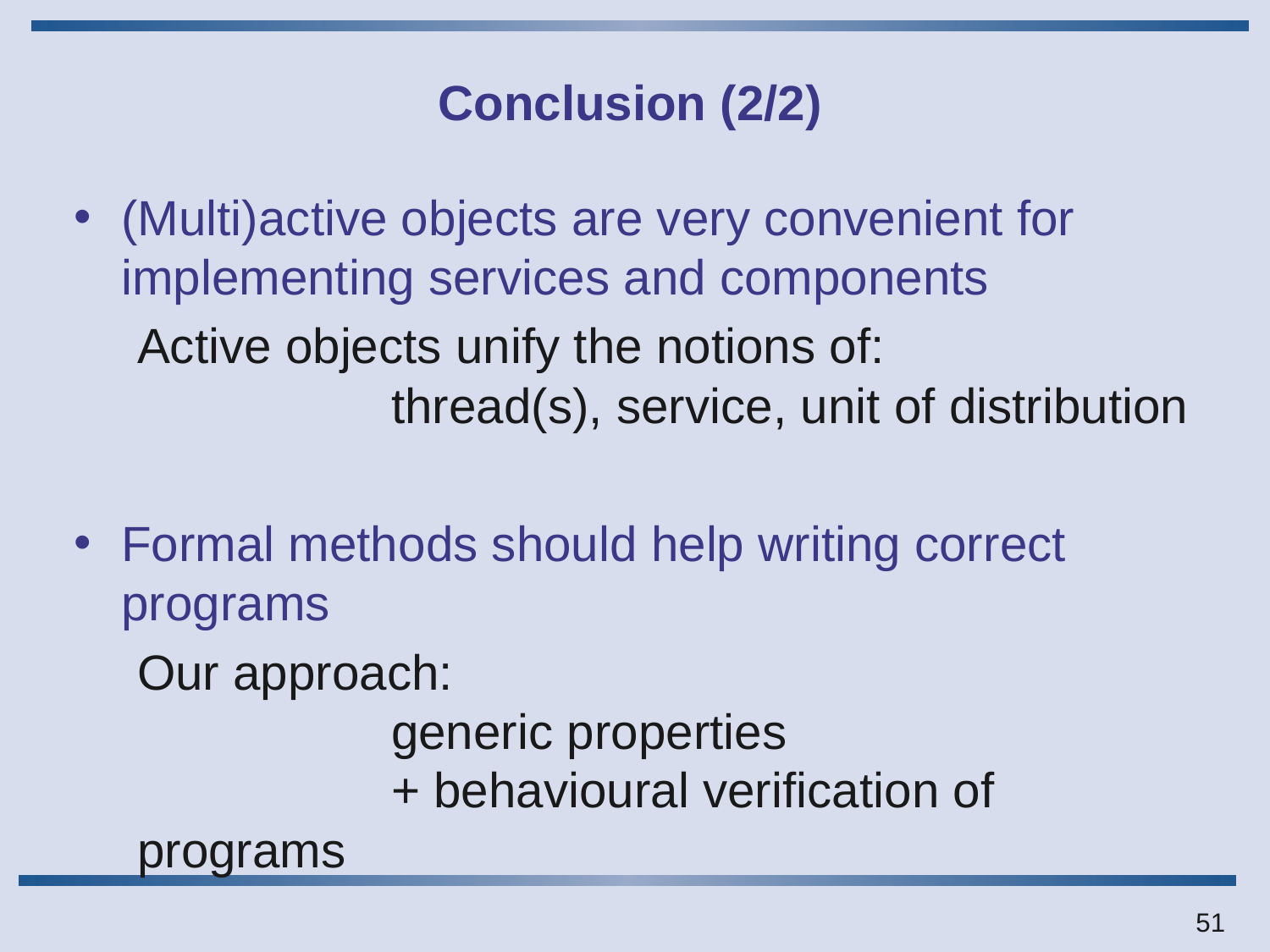

# Conclusion (2/2)
(Multi)active objects are very convenient for implementing services and components
Active objects unify the notions of:
		thread(s), service, unit of distribution

Formal methods should help writing correct programs
Our approach:
		generic properties
		+ behavioural verification of programs

51